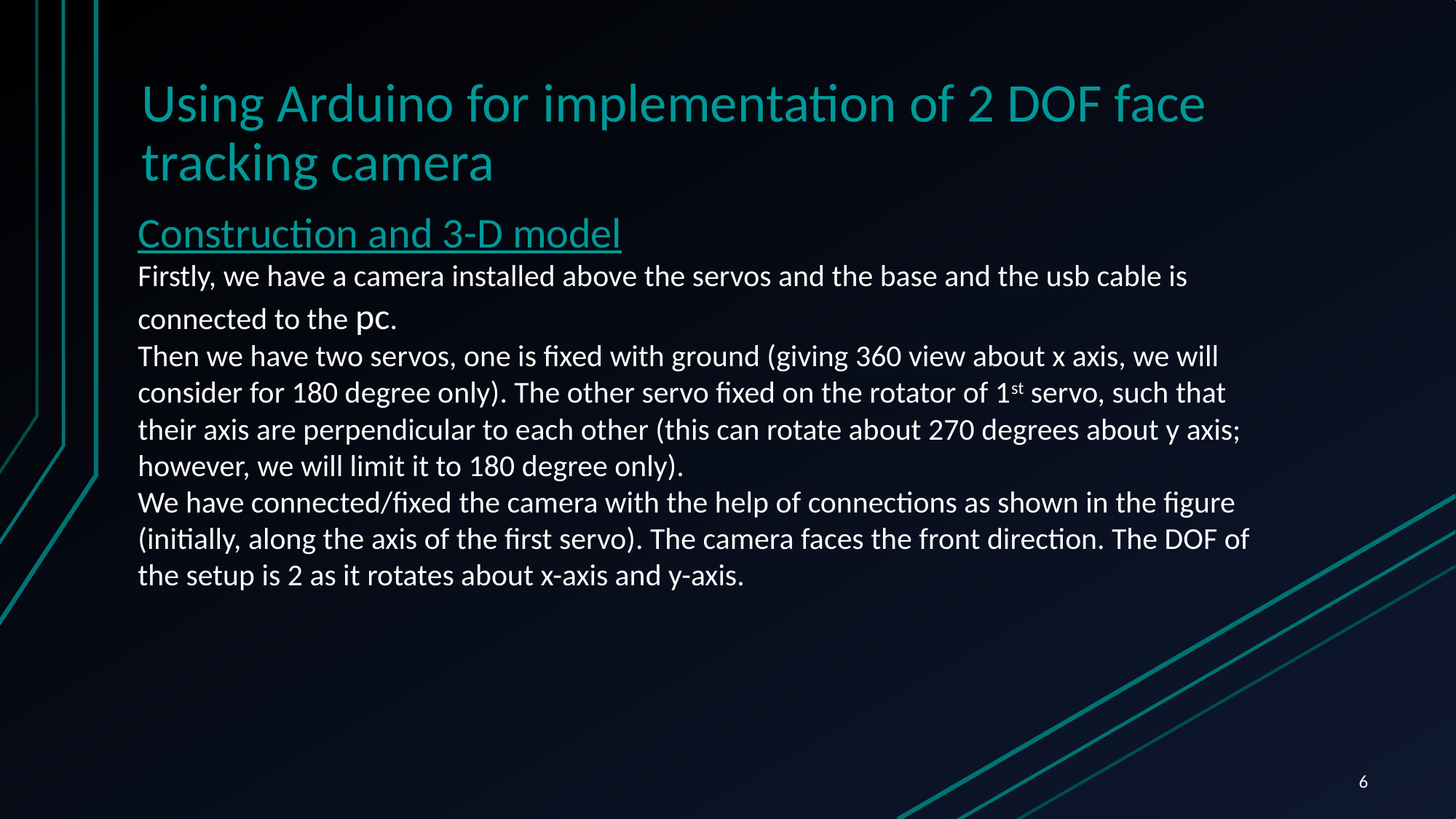

# Using Arduino for implementation of 2 DOF face  tracking camera
Construction and 3-D model
Firstly, we have a camera installed above the servos and the base and the usb cable is connected to the pc.
Then we have two servos, one is fixed with ground (giving 360 view about x axis, we will consider for 180 degree only). The other servo fixed on the rotator of 1st servo, such that their axis are perpendicular to each other (this can rotate about 270 degrees about y axis; however, we will limit it to 180 degree only).
We have connected/fixed the camera with the help of connections as shown in the figure (initially, along the axis of the first servo). The camera faces the front direction. The DOF of the setup is 2 as it rotates about x-axis and y-axis.

6